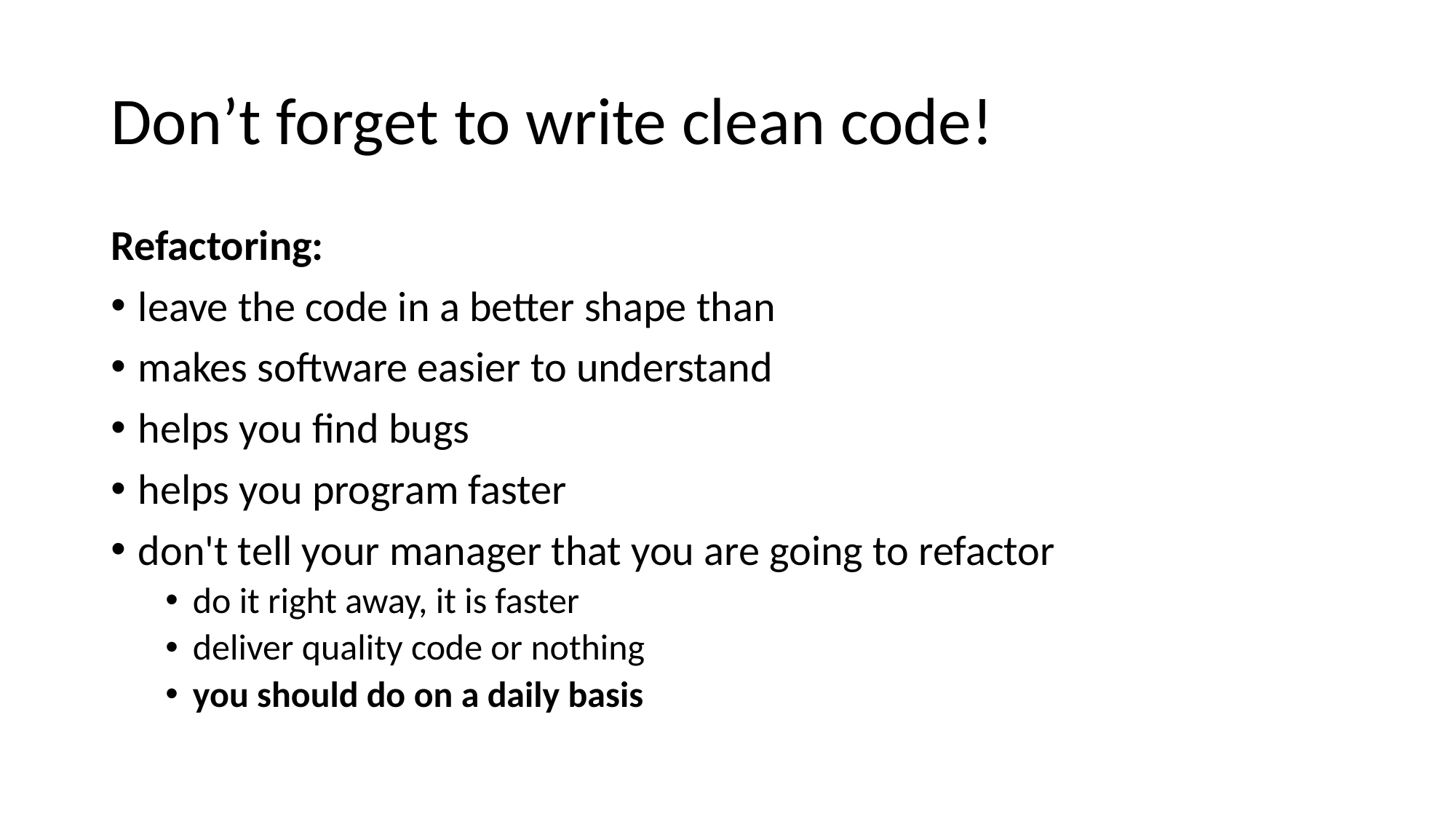

# Don’t forget to write clean code!
Refactoring:
leave the code in a better shape than
makes software easier to understand
helps you find bugs
helps you program faster
don't tell your manager that you are going to refactor
do it right away, it is faster
deliver quality code or nothing
you should do on a daily basis